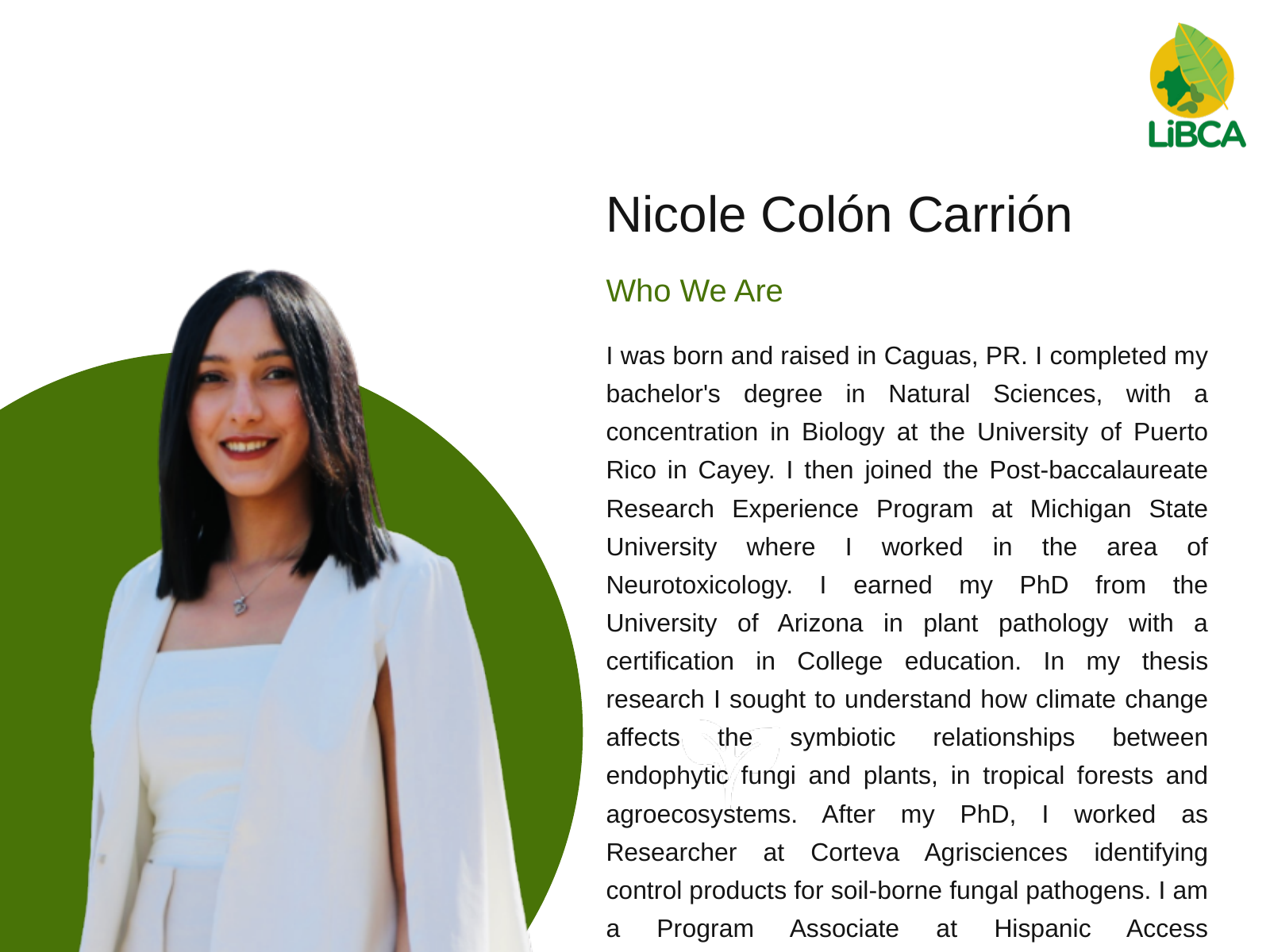

Nicole Colón Carrión

Who We Are
I was born and raised in Caguas, PR. I completed my bachelor's degree in Natural Sciences, with a concentration in Biology at the University of Puerto Rico in Cayey. I then joined the Post-baccalaureate Research Experience Program at Michigan State University where I worked in the area of Neurotoxicology. I earned my PhD from the University of Arizona in plant pathology with a certification in College education. In my thesis research I sought to understand how climate change affects the symbiotic relationships between endophytic fungi and plants, in tropical forests and agroecosystems. After my PhD, I worked as Researcher at Corteva Agrisciences identifying control products for soil-borne fungal pathogens. I am a Program Associate at Hispanic Access Foundation .